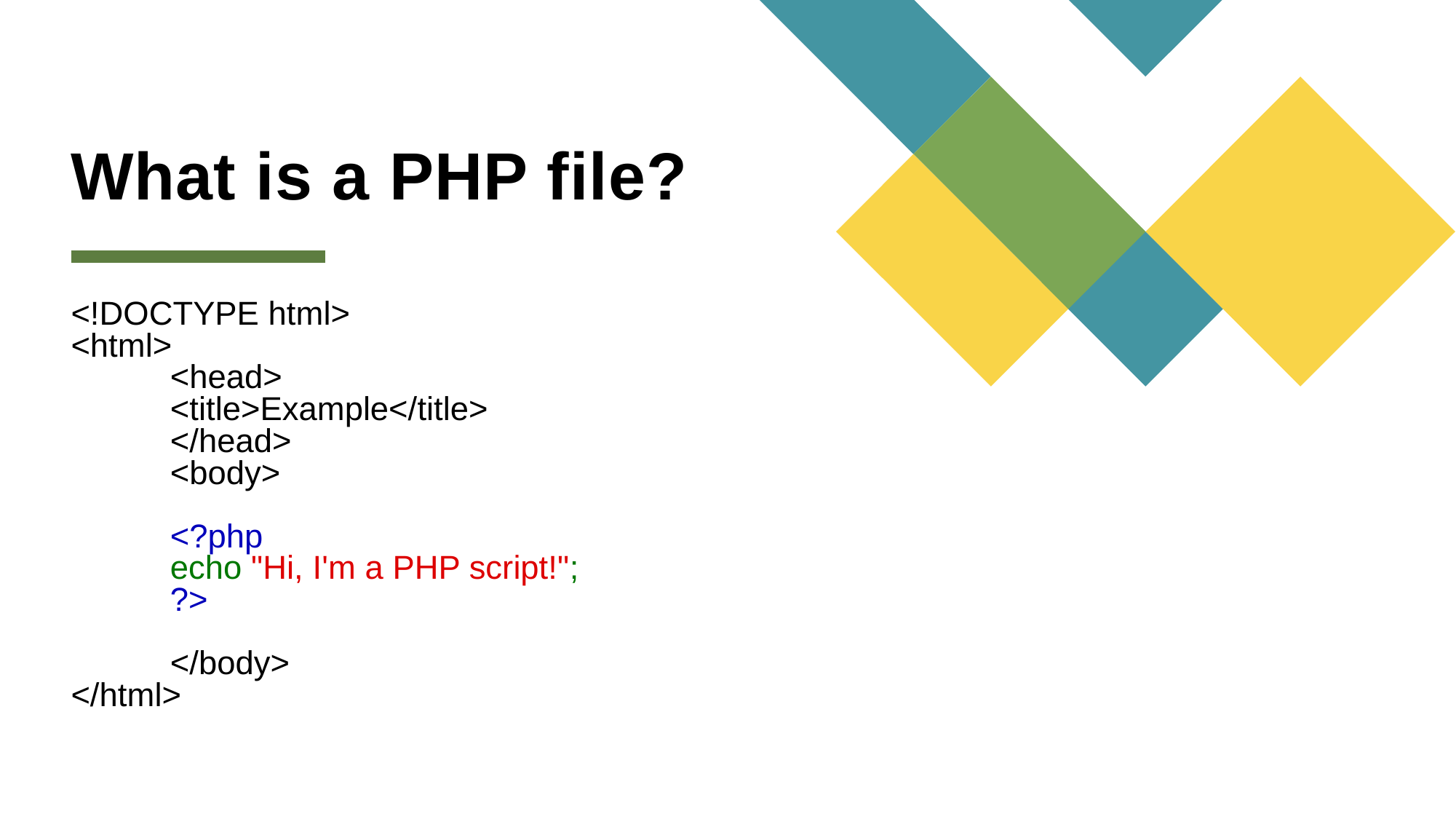

# What is a PHP file?
<!DOCTYPE html>
<html>
	<head>
		<title>Example</title>
	</head>
	<body>
	<?php
		echo "Hi, I'm a PHP script!";
	?>
	</body>
</html>